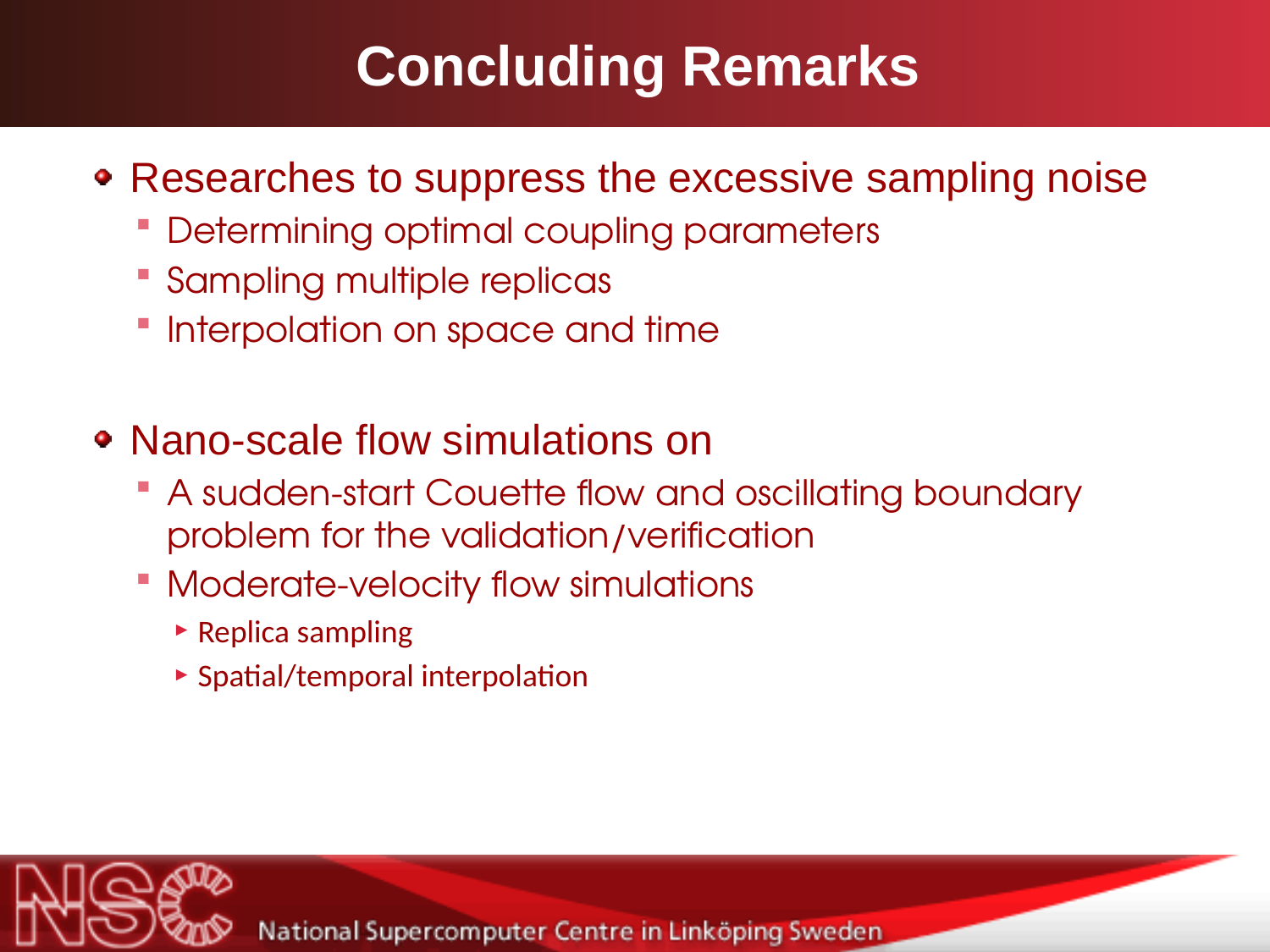

# Concluding Remarks
Researches to suppress the excessive sampling noise
Determining optimal coupling parameters
Sampling multiple replicas
Interpolation on space and time

Nano-scale flow simulations on
A sudden-start Couette flow and oscillating boundary problem for the validation/verification
Moderate-velocity flow simulations
Replica sampling
Spatial/temporal interpolation